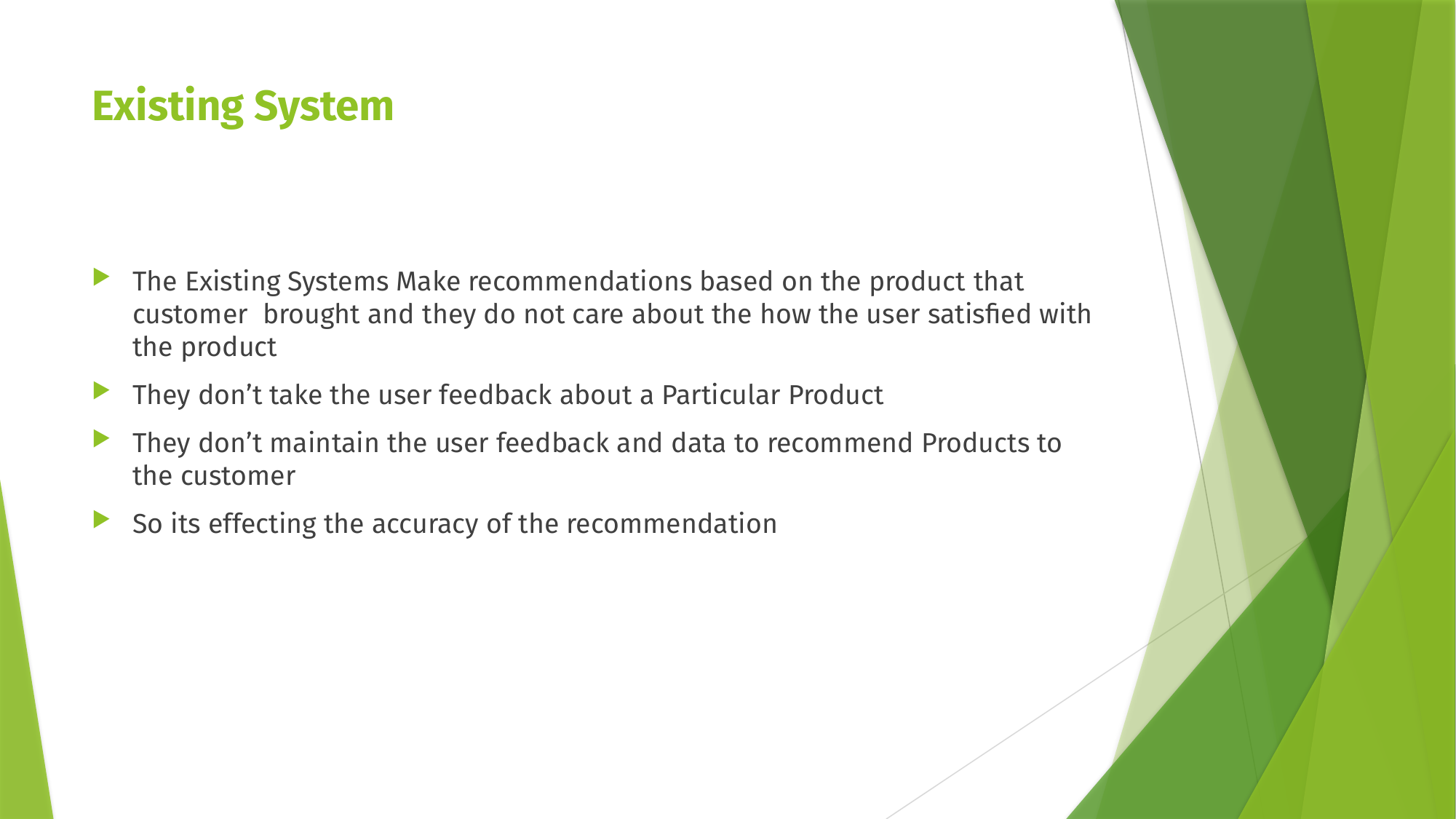

# Existing System
The Existing Systems Make recommendations based on the product that customer  brought and they do not care about the how the user satisfied with the product
They don’t take the user feedback about a Particular Product
They don’t maintain the user feedback and data to recommend Products to the customer
So its effecting the accuracy of the recommendation